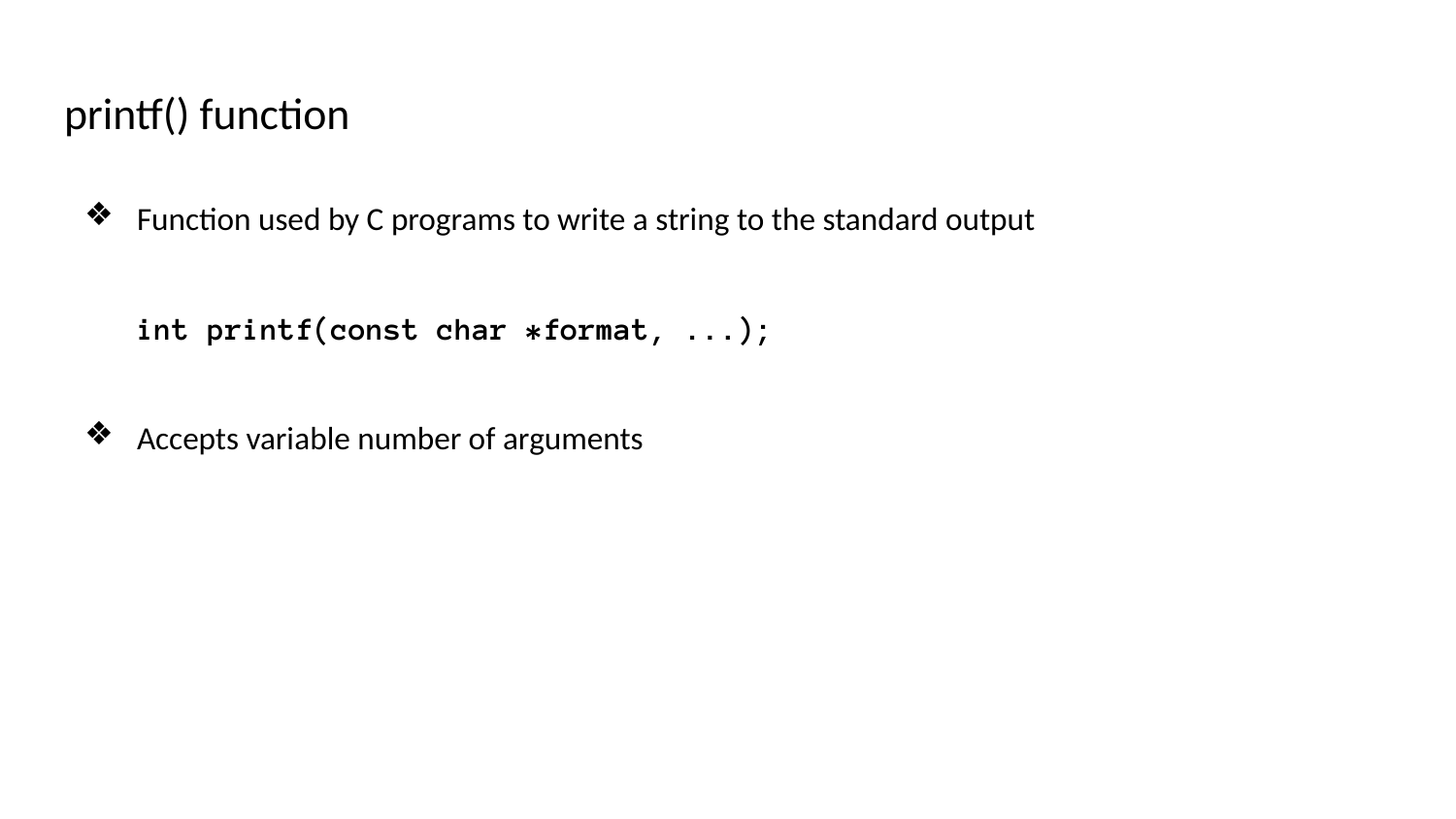

# printf() function
Function used by C programs to write a string to the standard output
int printf(const char *format, ...);
Accepts variable number of arguments